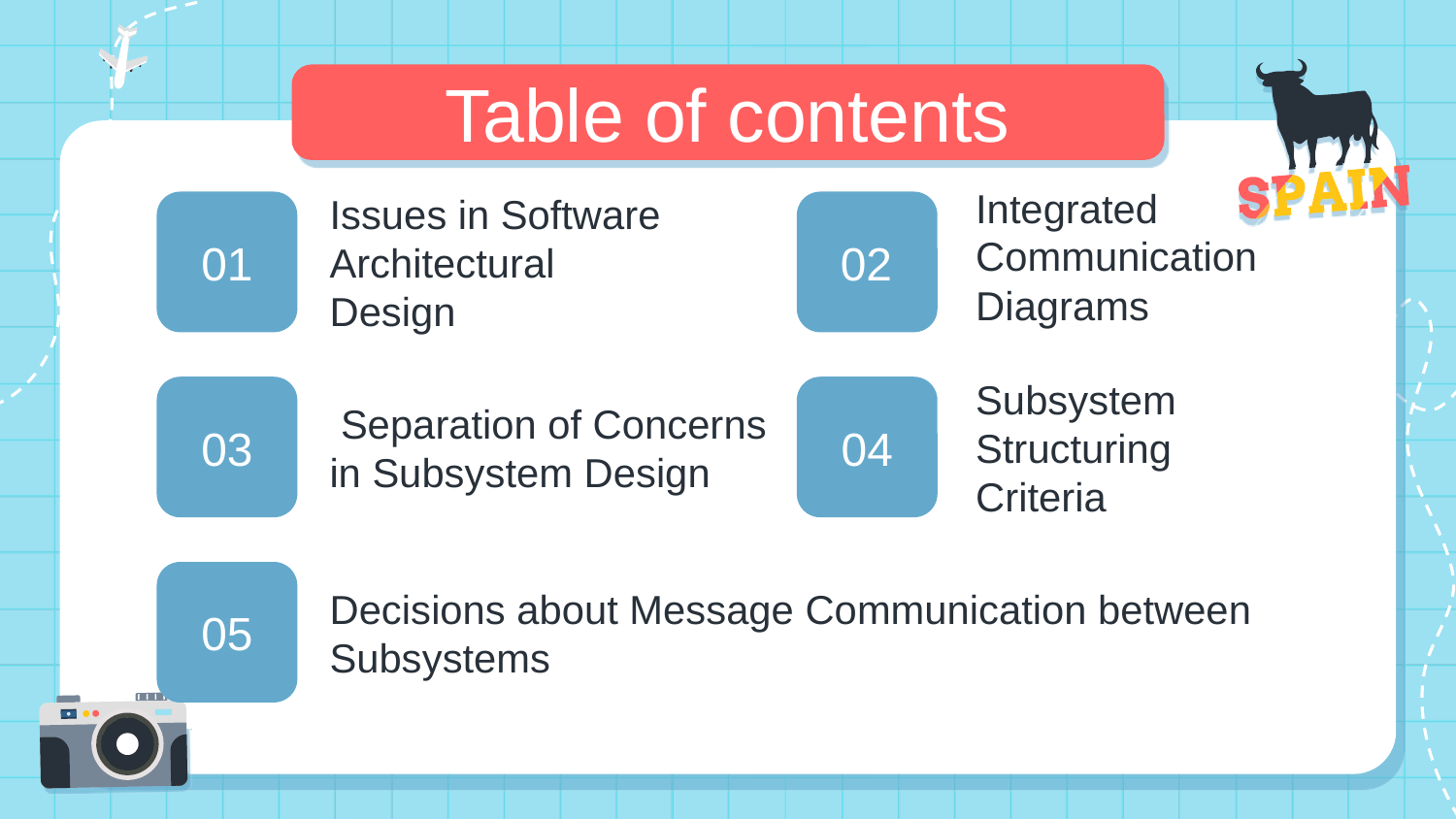

Table of contents

# Issues in Software Architectural Design
Integrated Communication Diagrams
01
02

 Separation of Concerns in Subsystem Design
03
04
Subsystem Structuring Criteria
Decisions about Message Communication between Subsystems

05